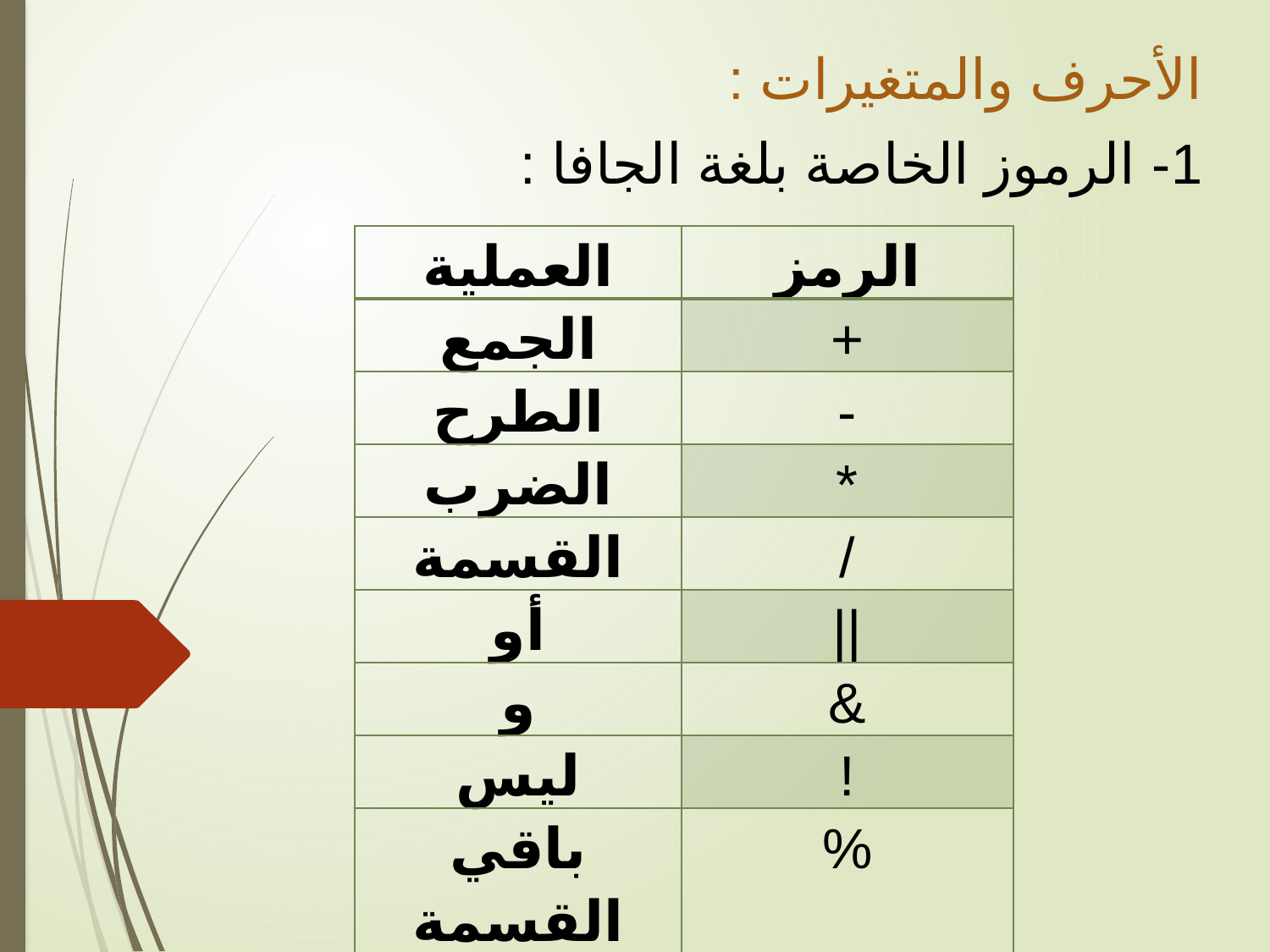

الأحرف والمتغيرات :
1- الرموز الخاصة بلغة الجافا :
| العملية | الرمز |
| --- | --- |
| الجمع | + |
| الطرح | - |
| الضرب | \* |
| القسمة | / |
| أو | || |
| و | & |
| ليس | ! |
| باقي القسمة | % |